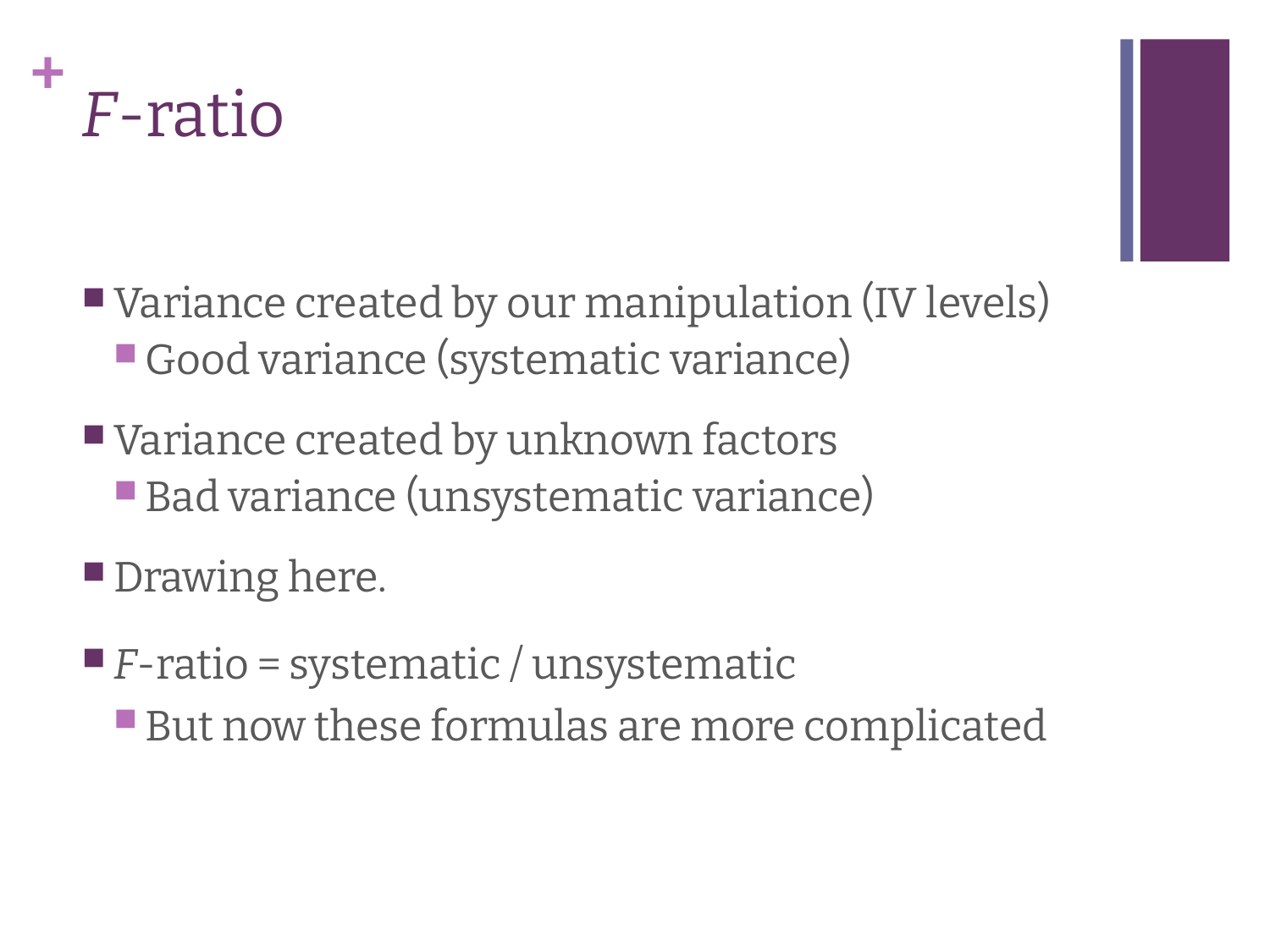

# F-ratio
Variance created by our manipulation (IV levels)
Good variance (systematic variance)
Variance created by unknown factors
Bad variance (unsystematic variance)
Drawing here.
F-ratio = systematic / unsystematic
But now these formulas are more complicated